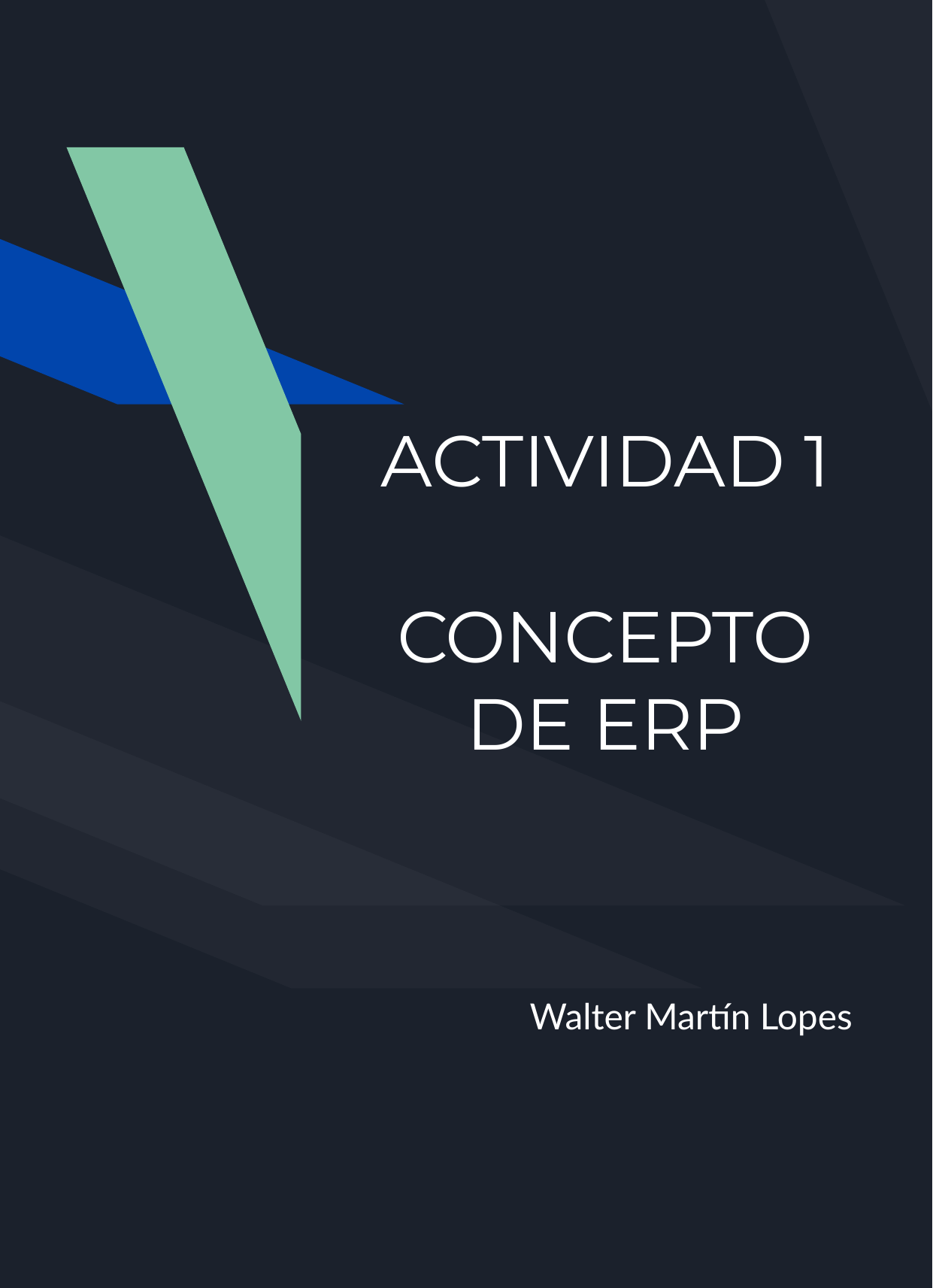

# ACTIVIDAD 1

CONCEPTO DE ERP
Walter Martín Lopes